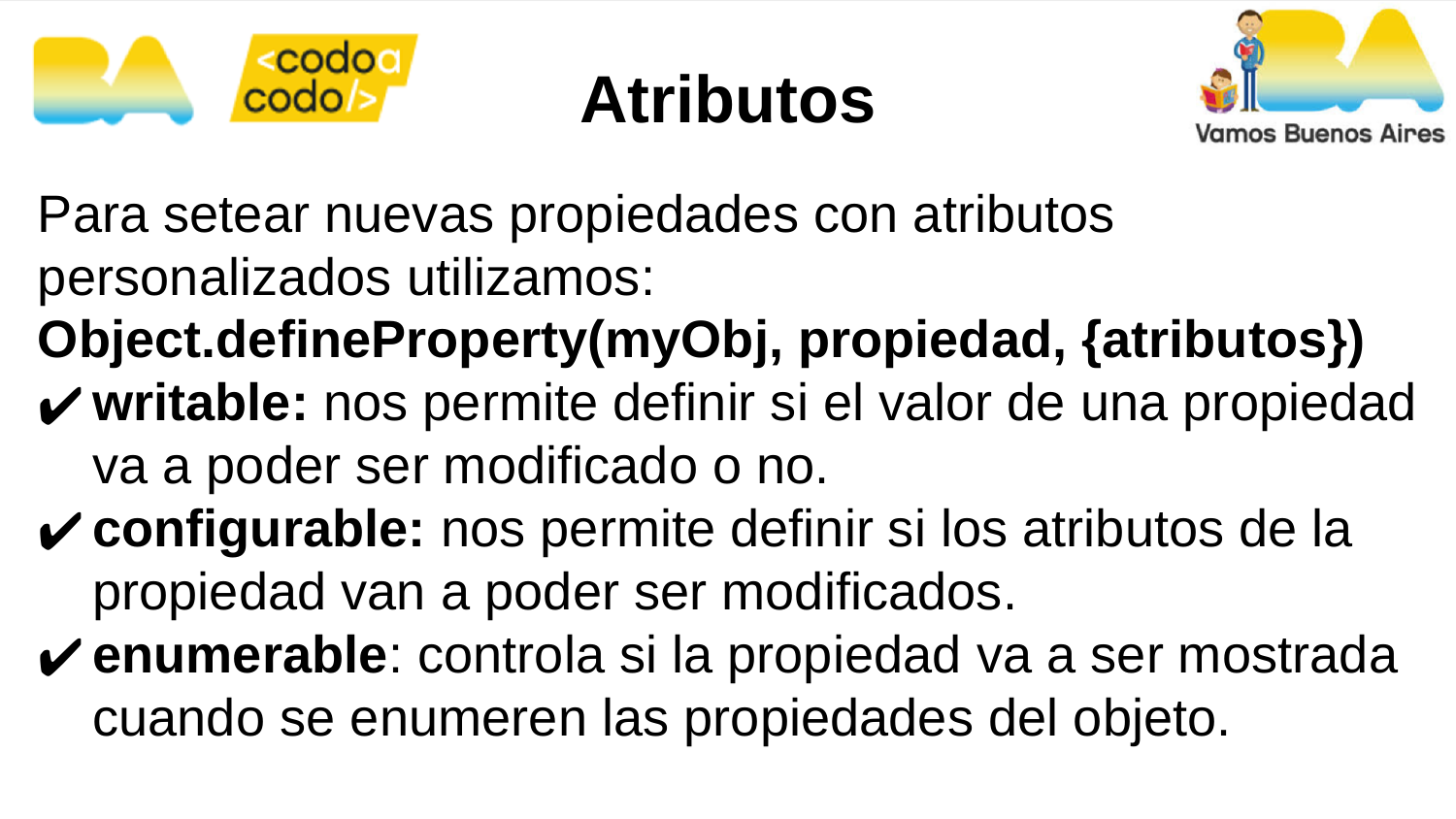

Atributos
Para setear nuevas propiedades con atributos personalizados utilizamos:
Object.defineProperty(myObj, propiedad, {atributos})
writable: nos permite definir si el valor de una propiedad va a poder ser modificado o no.
configurable: nos permite definir si los atributos de la propiedad van a poder ser modificados.
enumerable: controla si la propiedad va a ser mostrada cuando se enumeren las propiedades del objeto.